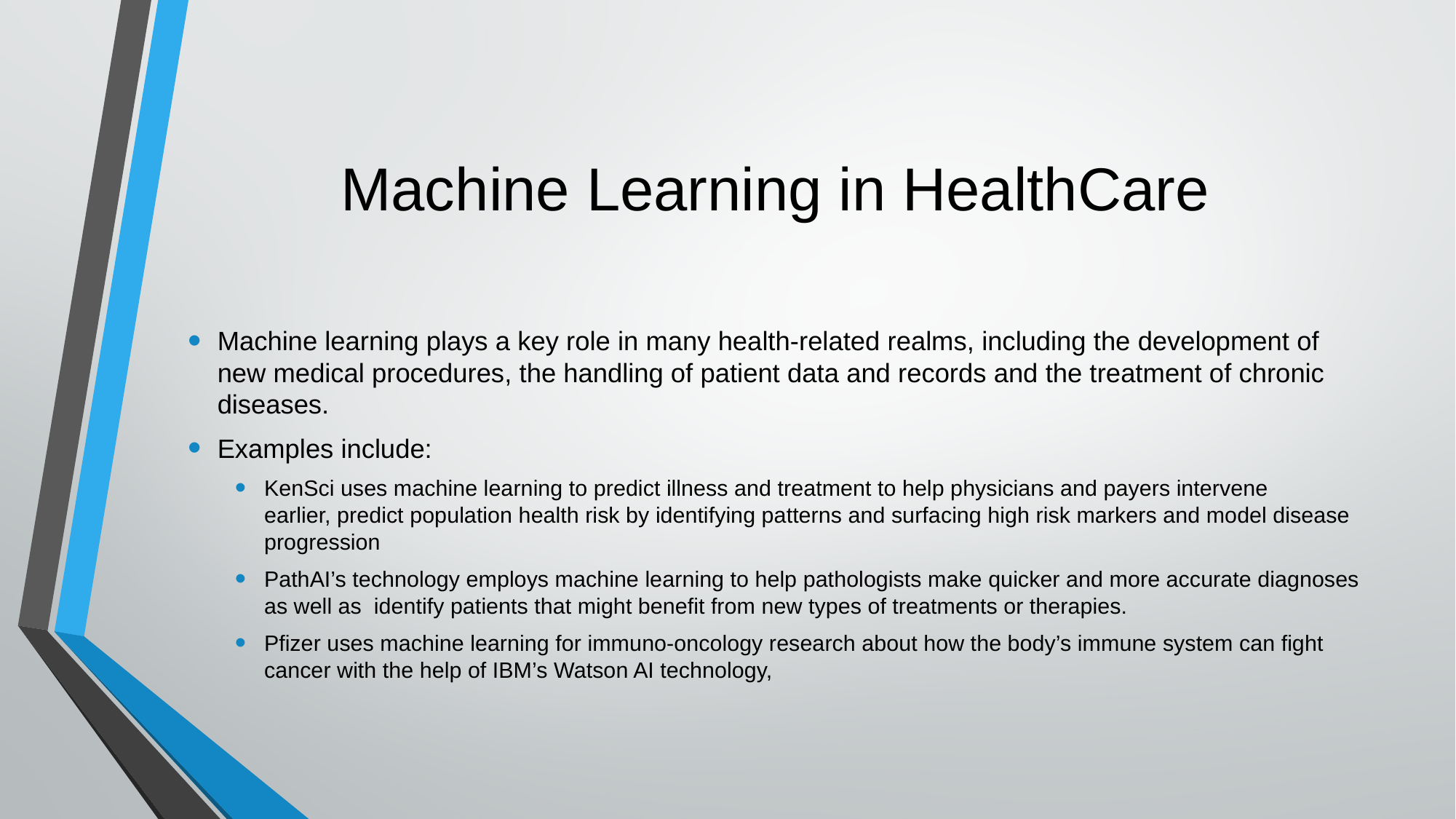

# Machine Learning in HealthCare
Machine learning plays a key role in many health-related realms, including the development of new medical procedures, the handling of patient data and records and the treatment of chronic diseases.
Examples include:
KenSci uses machine learning to predict illness and treatment to help physicians and payers intervene earlier, predict population health risk by identifying patterns and surfacing high risk markers and model disease progression
PathAI’s technology employs machine learning to help pathologists make quicker and more accurate diagnoses as well as  identify patients that might benefit from new types of treatments or therapies.
Pfizer uses machine learning for immuno-oncology research about how the body’s immune system can fight cancer with the help of IBM’s Watson AI technology,